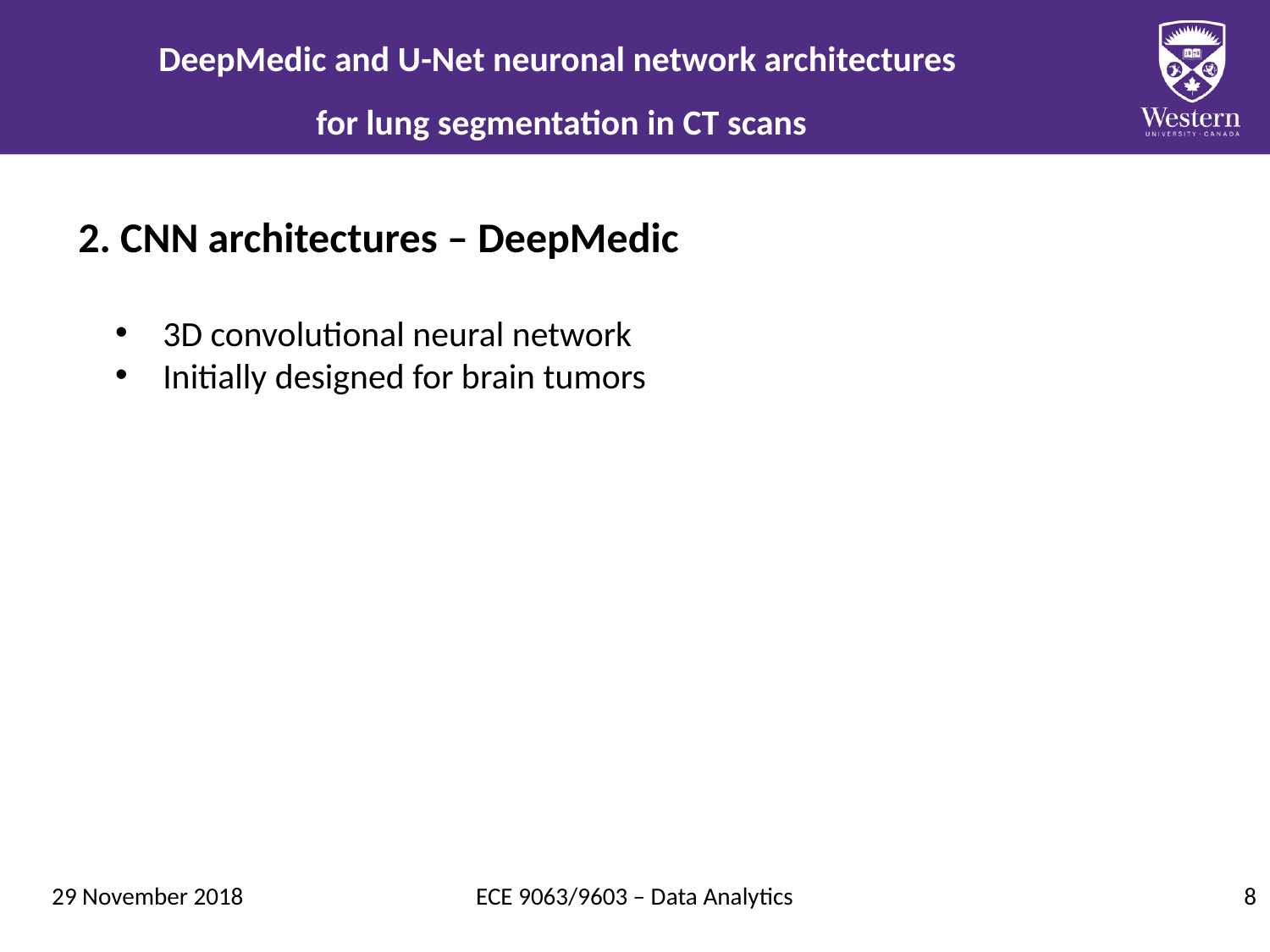

2. CNN architectures – DeepMedic
3D convolutional neural network
Initially designed for brain tumors